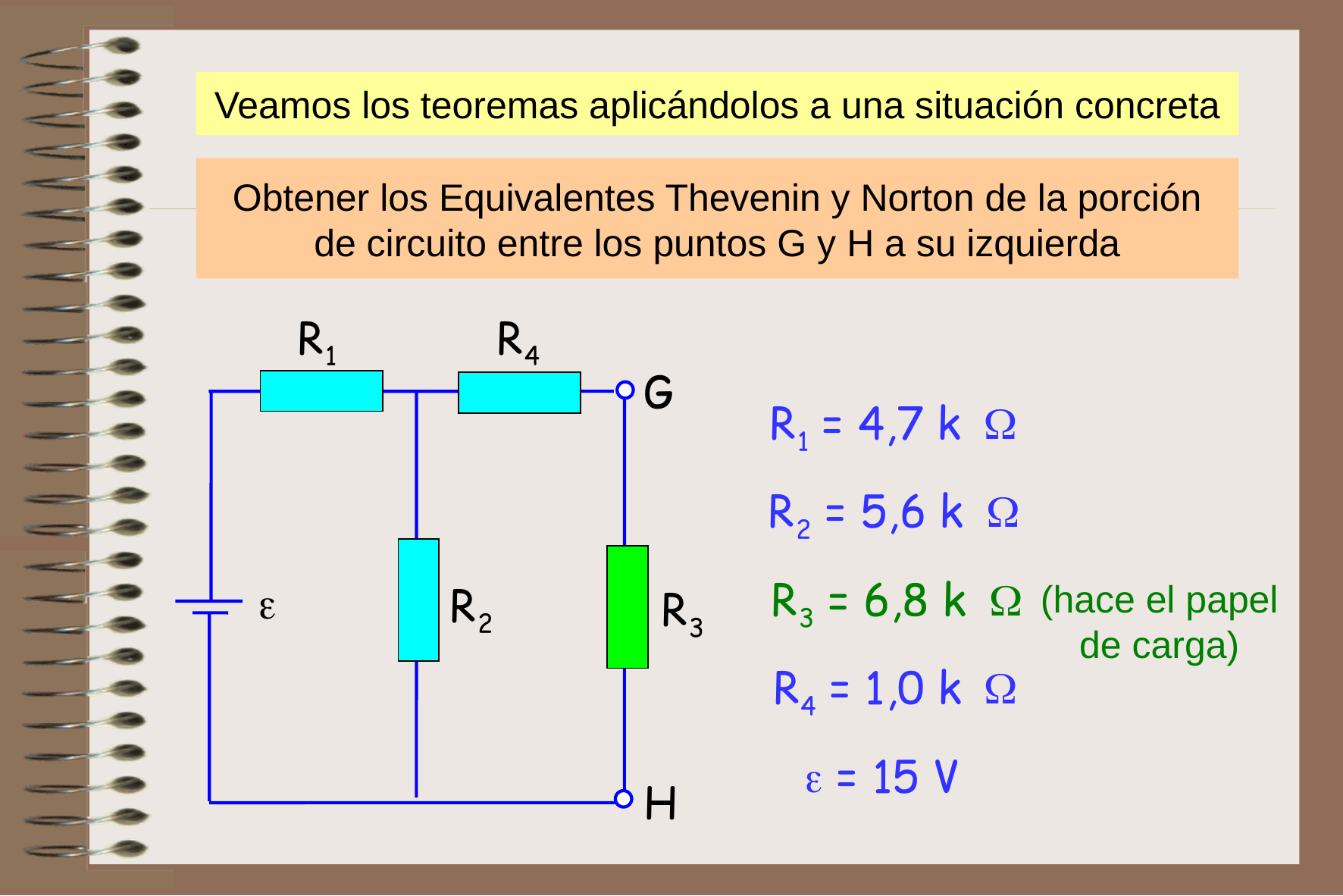

Veamos los teoremas aplicándolos a una situación concreta
Obtener los Equivalentes Thevenin y Norton de la porción de circuito entre los puntos G y H a su izquierda
R1
R4
G

ε
R2
R3

H

R1 = 4,7 k Ω
R2 = 5,6 k Ω
R3 = 6,8 k Ω
R4 = 1,0 k Ω
ε = 15 V
(hace el papel de carga)